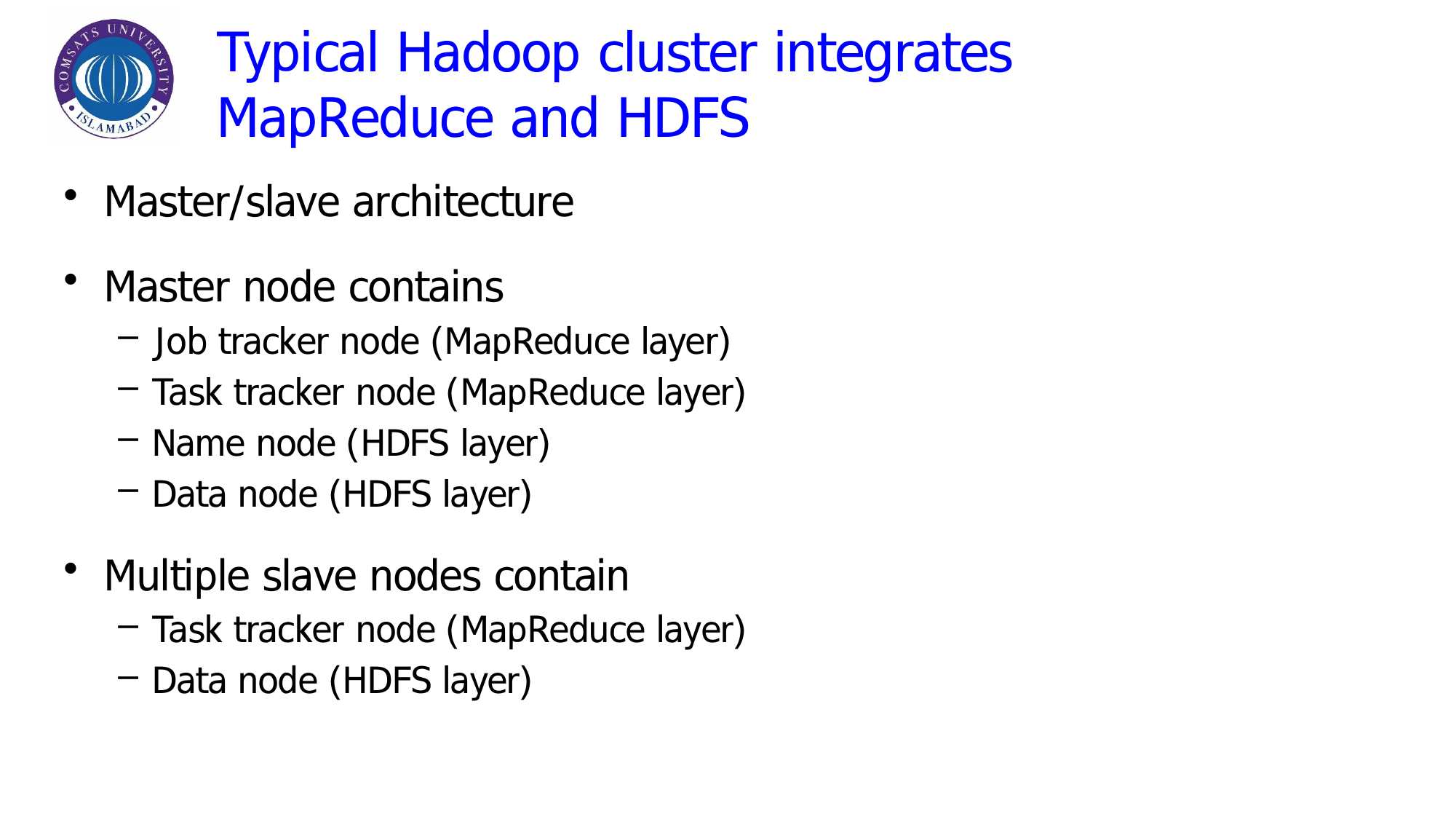

# Typical Hadoop cluster integrates MapReduce and HDFS
Master/slave architecture

Master node contains
Job tracker node (MapReduce layer)
Task tracker node (MapReduce layer)
Name node (HDFS layer)
Data node (HDFS layer)

Multiple slave nodes contain
Task tracker node (MapReduce layer)
Data node (HDFS layer)